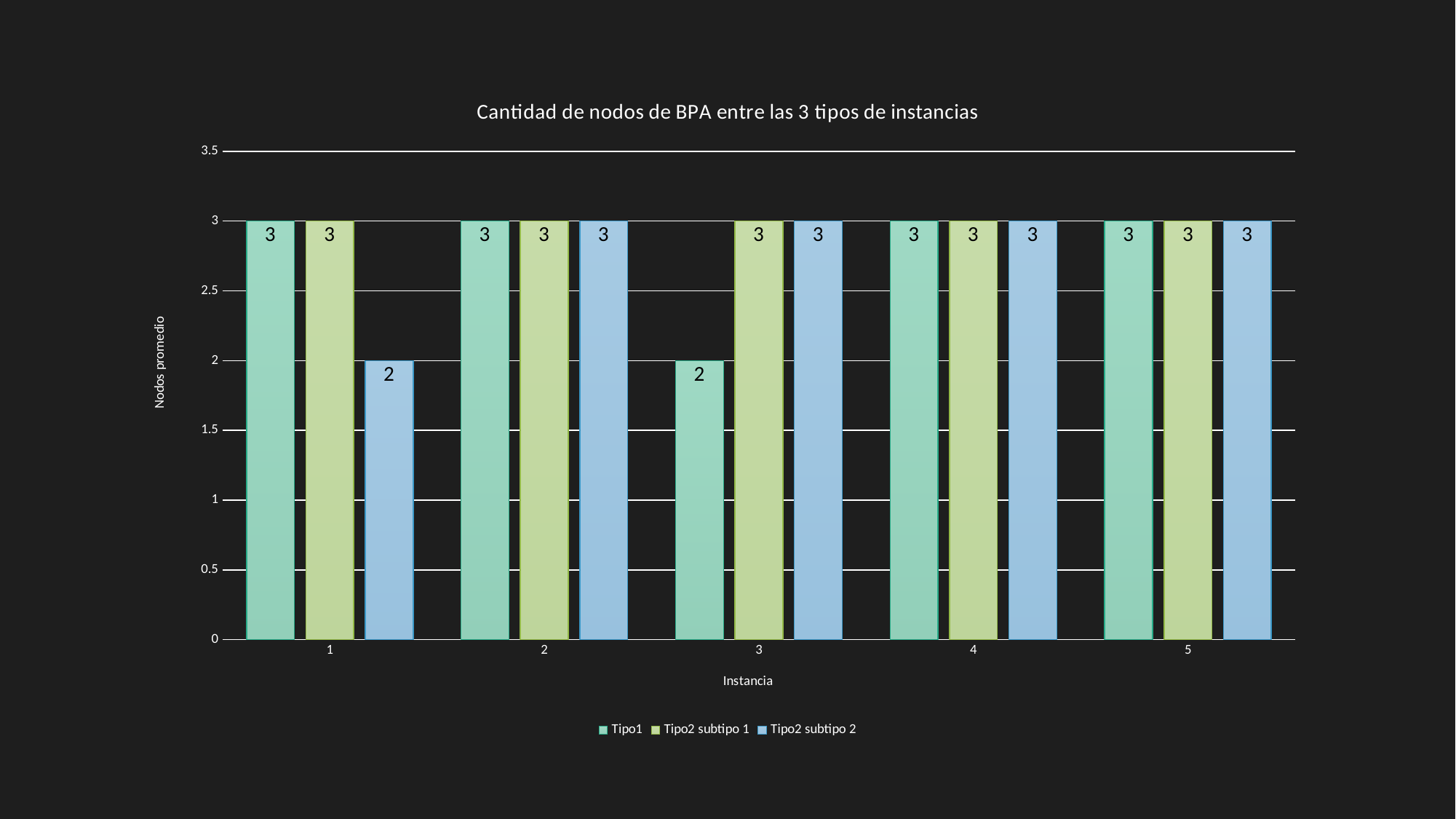

### Chart: Cantidad de nodos de BPA entre las 3 tipos de instancias

| Category |  |  |  |
|---|---|---|---|
| 1 | 3.0 | 3.0 | 2.0 |
| 2 | 3.0 | 3.0 | 3.0 |
| 3 | 2.0 | 3.0 | 3.0 |
| 4 | 3.0 | 3.0 | 3.0 |
| 5 | 3.0 | 3.0 | 3.0 |